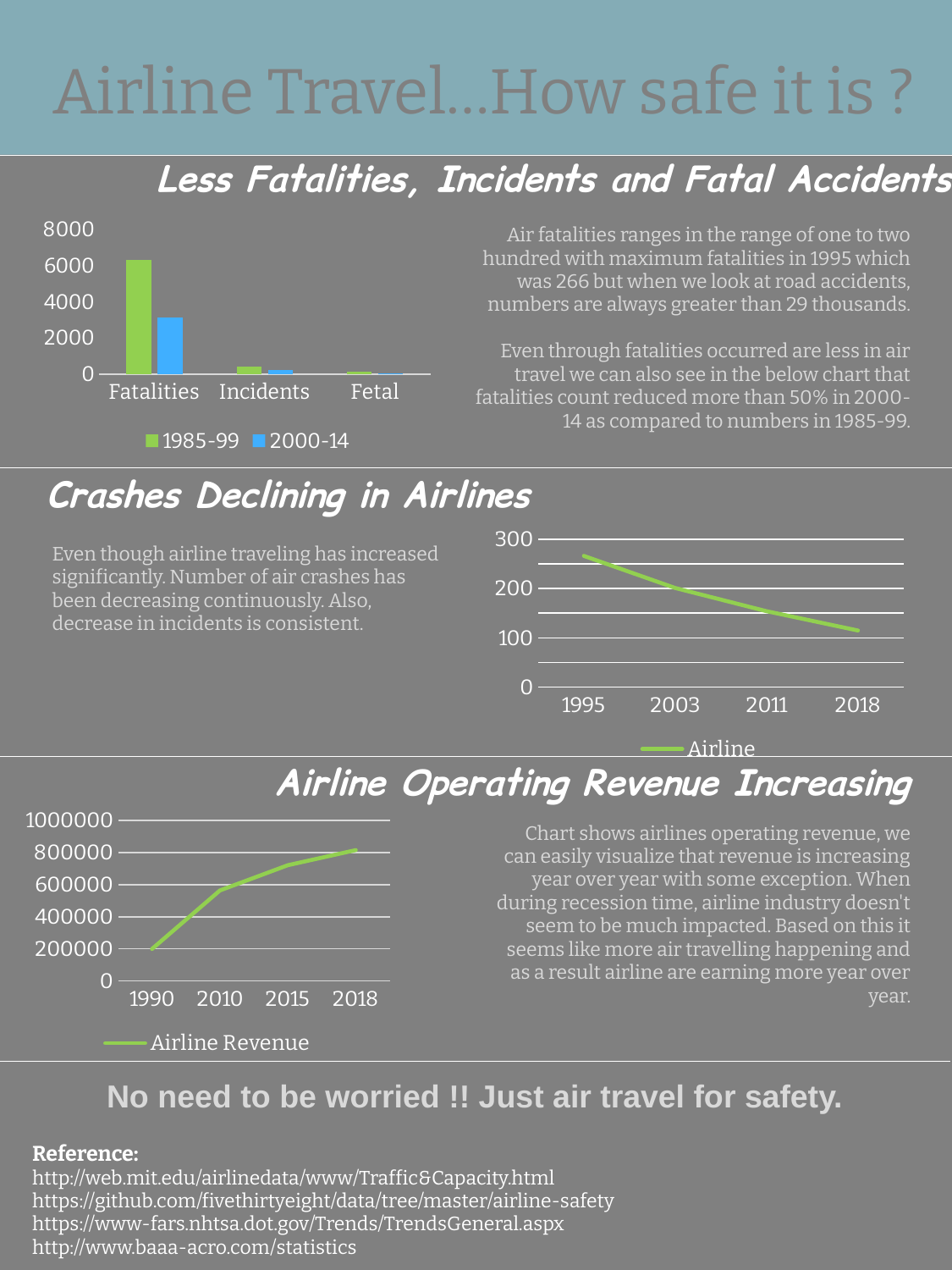

# Airline Travel…How safe it is ?
Less Fatalities, Incidents and Fatal Accidents

### Chart

| Category | 1985-99 | 2000-14 |
|---|---|---|
| Fatalities | 6295.0 | 3109.0 |
| Incidents | 402.0 | 231.0 |
| Fetal | 122.0 | 37.0 |
Air fatalities ranges in the range of one to two
hundred with maximum fatalities in 1995 which was 266 but when we look at road accidents, numbers are always greater than 29 thousands.

Even through fatalities occurred are less in air travel we can also see in the below chart that
fatalities count reduced more than 50% in 2000-14 as compared to numbers in 1985-99.

Crashes Declining in Airlines

### Chart

| Category | Airline |
|---|---|
| 1995 | 266.0 |
| 2003 | 201.0 |
| 2011 | 154.0 |
| 2018 | 115.0 |
Even though airline traveling has increased significantly. Number of air crashes has been decreasing continuously. Also, decrease in incidents is consistent.
Airline Operating Revenue Increasing

### Chart

| Category | Airline Revenue |
|---|---|
| 1990 | 199500.0 |
| 2010 | 563500.0 |
| 2015 | 720500.0 |
| 2018 | 814200.0 |
Chart shows airlines operating revenue, we can easily visualize that revenue is increasing year over year with some exception. When during recession time, airline industry doesn't seem to be much impacted. Based on this it seems like more air travelling happening and as a result airline are earning more year over year.
No need to be worried !! Just air travel for safety.

Reference:
http://web.mit.edu/airlinedata/www/Traffic&Capacity.html
https://github.com/fivethirtyeight/data/tree/master/airline-safety
https://www-fars.nhtsa.dot.gov/Trends/TrendsGeneral.aspx
http://www.baaa-acro.com/statistics